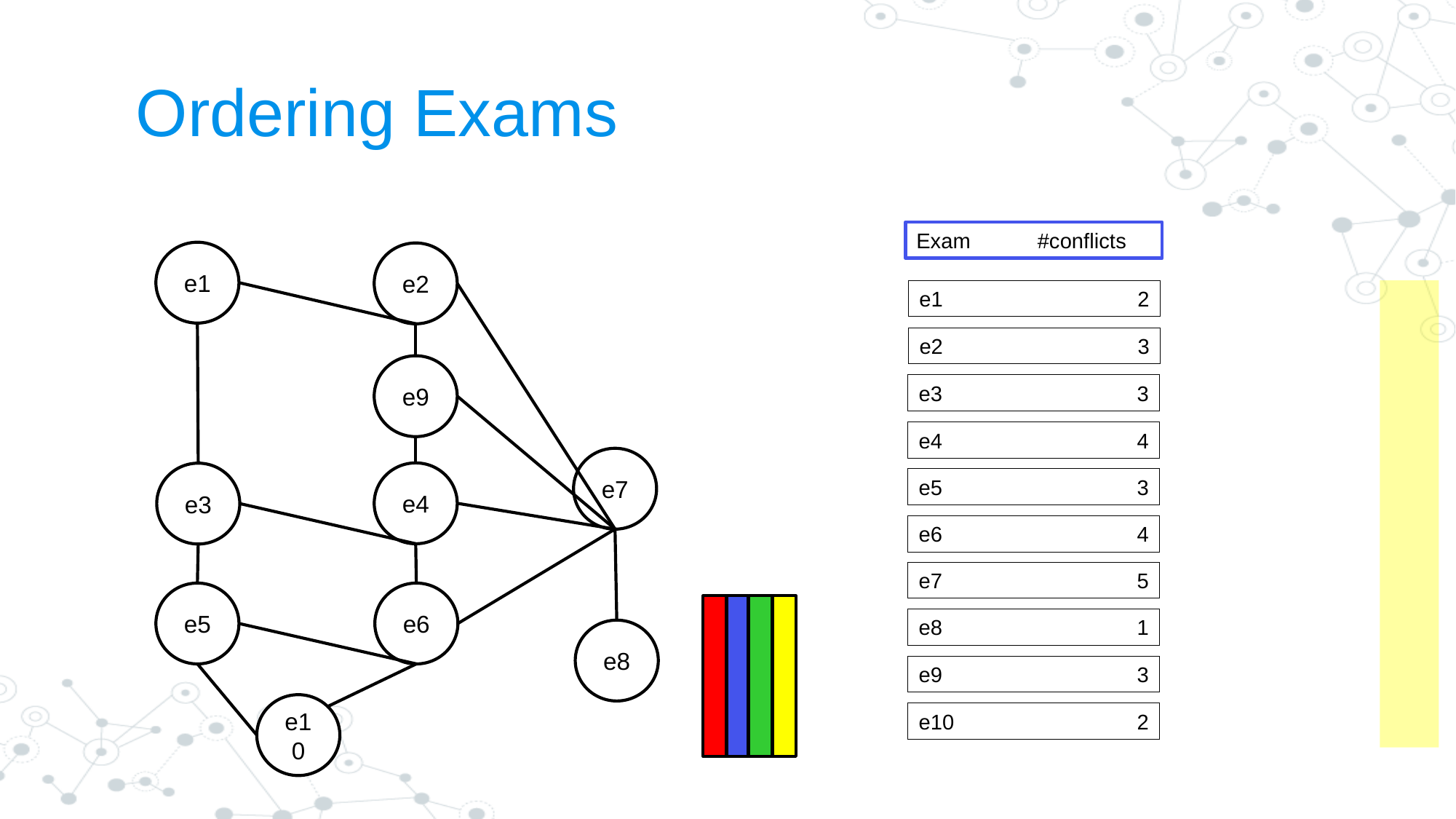

# Ordering Exams
Exam	  #conflicts
e1
e2
e1		2

e2		3
e9
e3		3
e4		4
e7
e4
e3
e5		3
e6		4
e7		5
e5
e6

e8		1
e8
e9		3
e10
e10		2